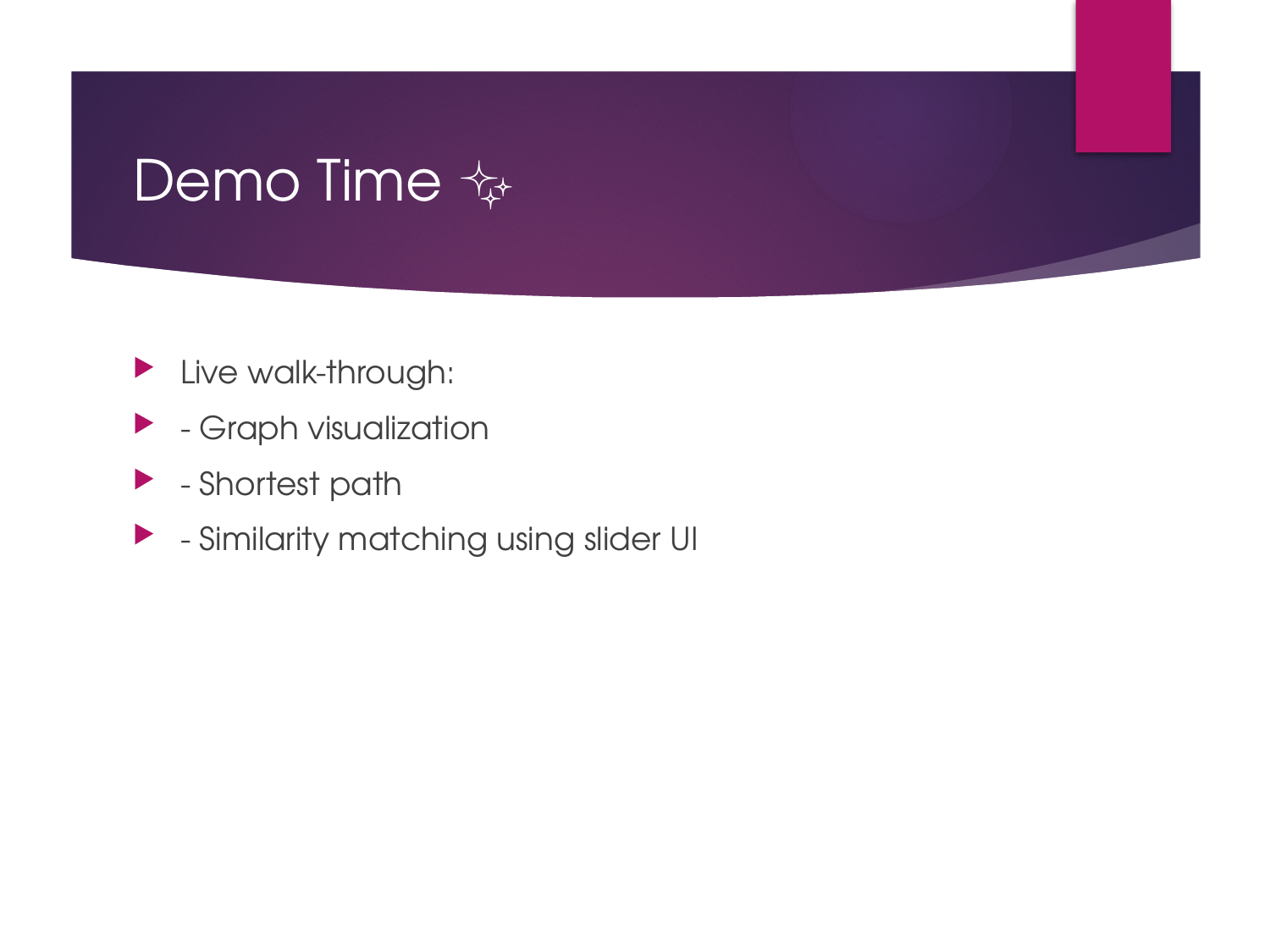

# Demo Time ✨
Live walk-through:
- Graph visualization
- Shortest path
- Similarity matching using slider UI